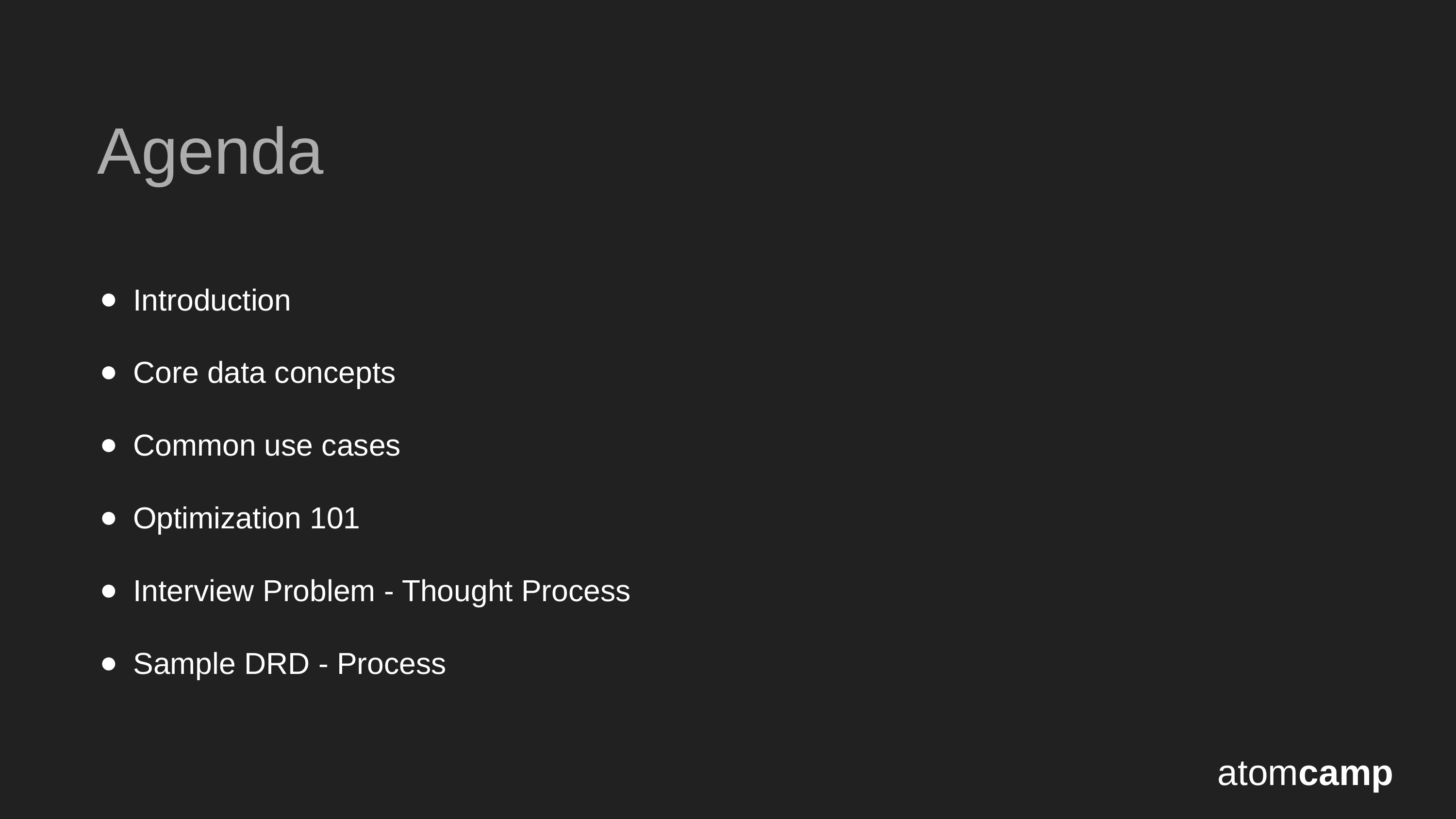

Agenda
Introduction

Core data concepts

Common use cases

Optimization 101

Interview Problem - Thought Process

Sample DRD - Process
atomcamp